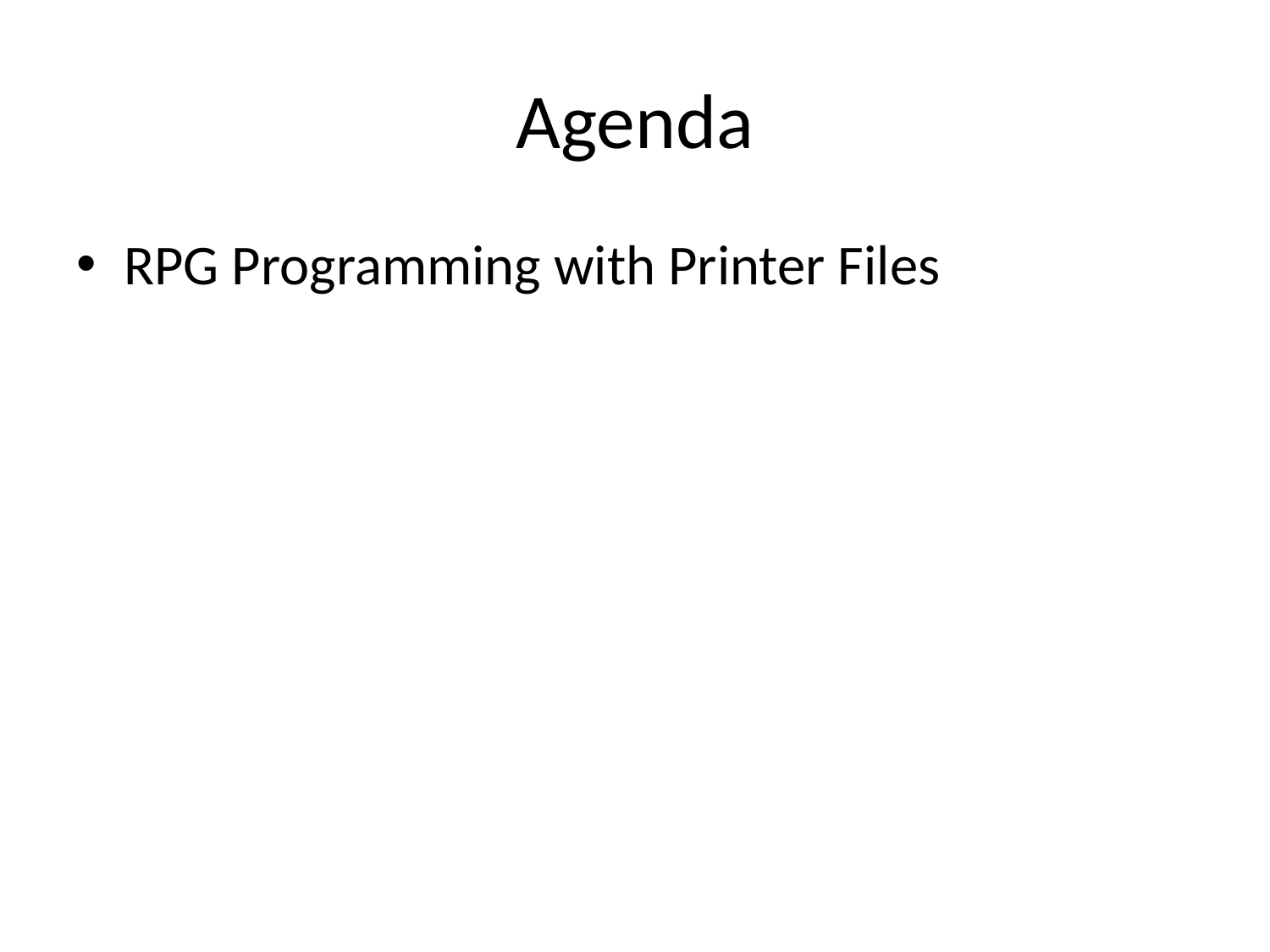

# Agenda
RPG Programming with Printer Files